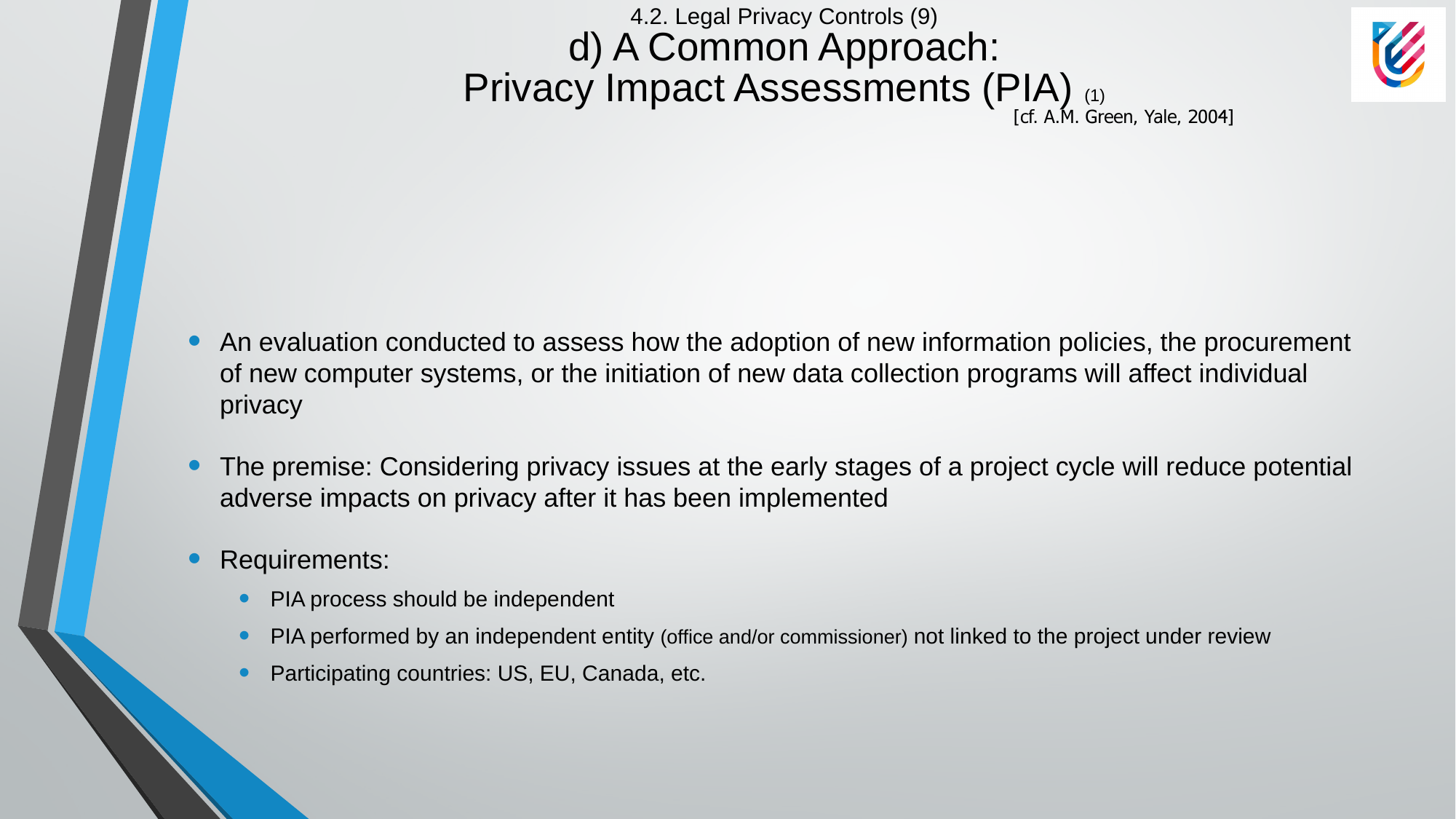

# 4.2. Legal Privacy Controls (9) d) A Common Approach: Privacy Impact Assessments (PIA) (1)
[cf. A.M. Green, Yale, 2004]
An evaluation conducted to assess how the adoption of new information policies, the procurement of new computer systems, or the initiation of new data collection programs will affect individual privacy

The premise: Considering privacy issues at the early stages of a project cycle will reduce potential adverse impacts on privacy after it has been implemented

Requirements:
PIA process should be independent
PIA performed by an independent entity (office and/or commissioner) not linked to the project under review
Participating countries: US, EU, Canada, etc.